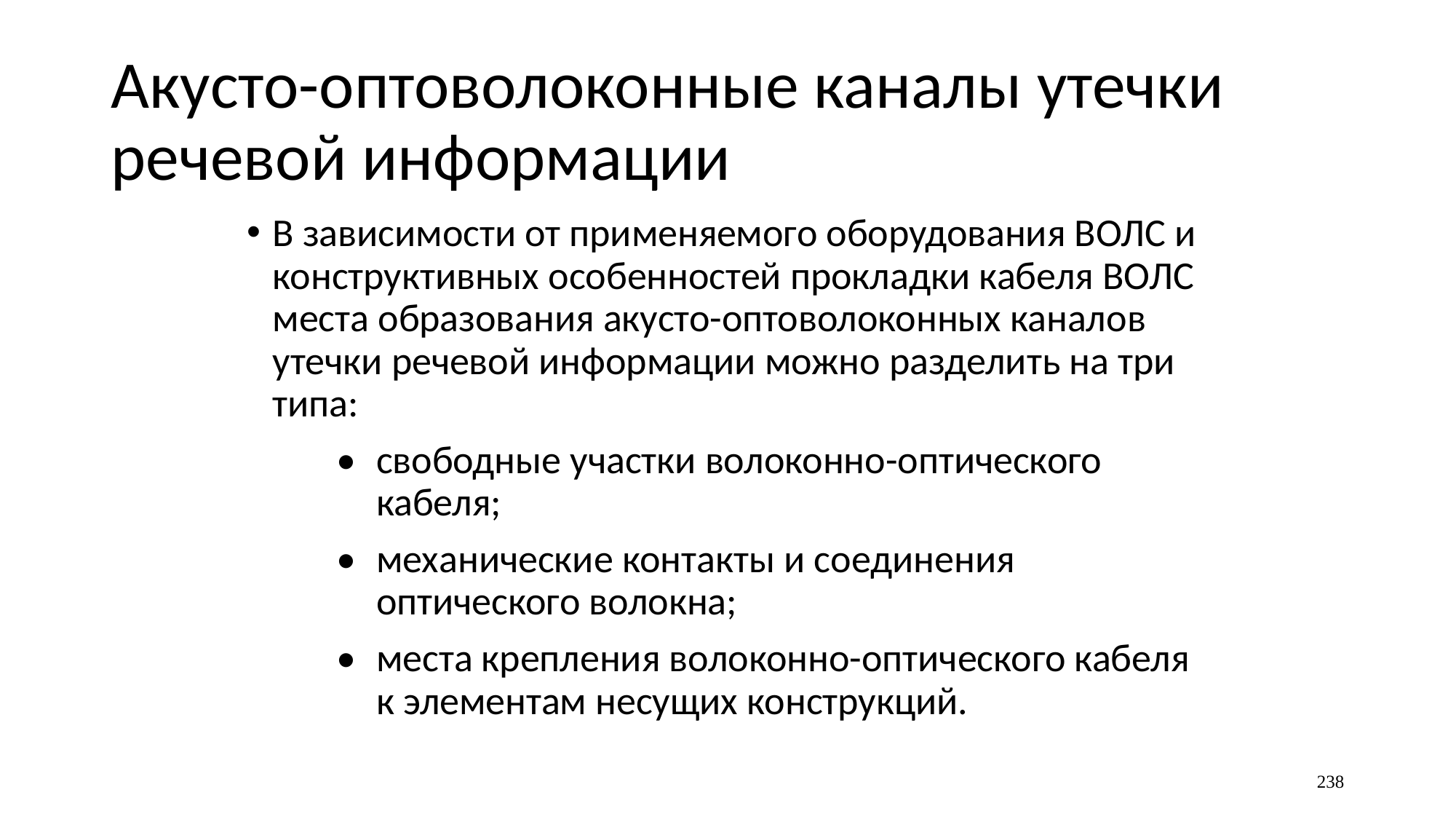

# Акусто-оптоволоконные каналы утечки речевой информации
В зависимости от применяемого оборудования ВОЛС и конструктивных особенностей прокладки кабеля ВОЛС места образования акусто-оптоволоконных каналов утечки речевой информации можно разделить на три типа:
•	свободные участки волоконно-оптического кабеля;
•	механические контакты и соединения оптического волокна;
•	места крепления волоконно-оптического кабеля к элементам несущих конструкций.

238